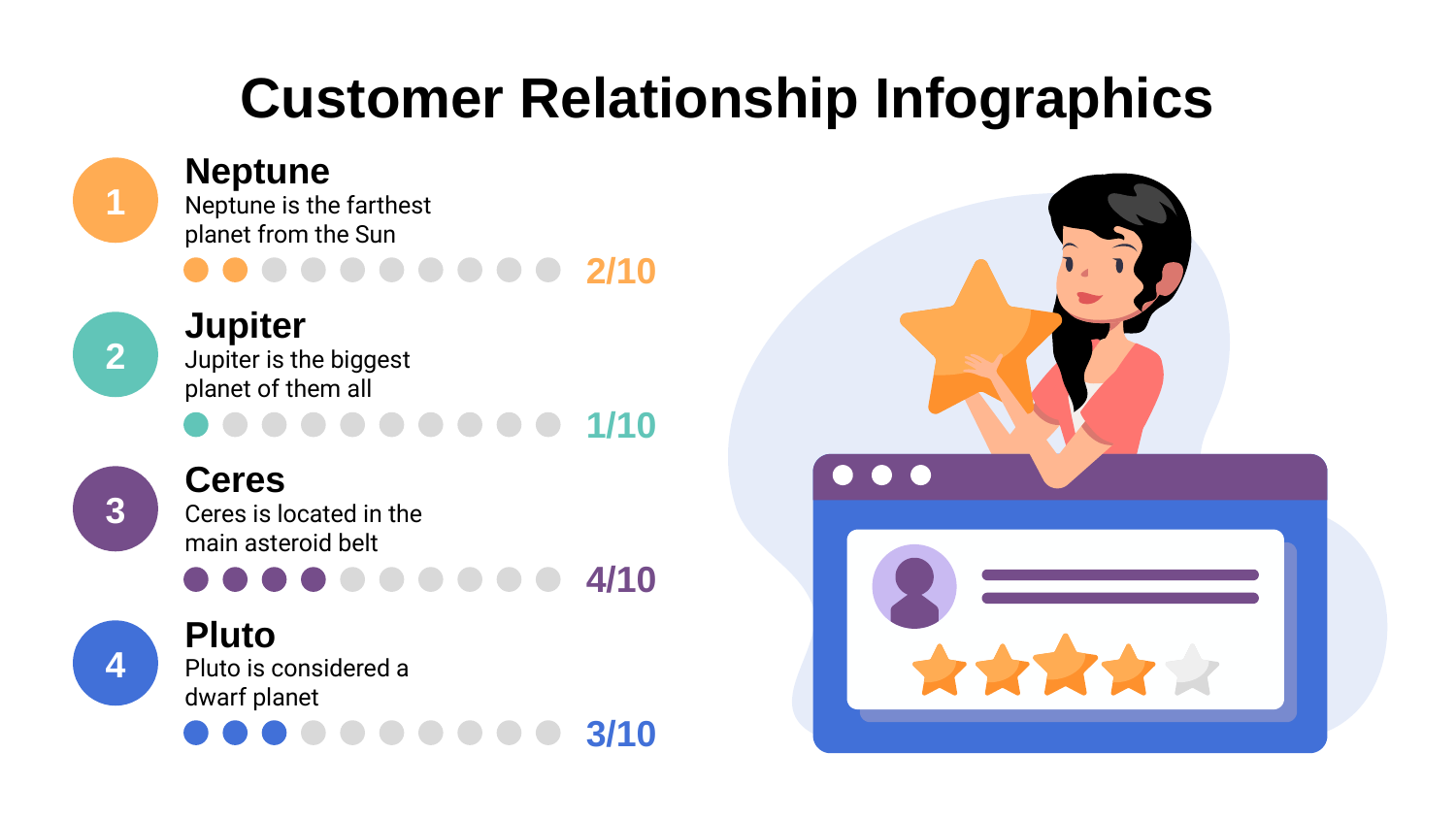

# Customer Relationship Infographics
Neptune
Neptune is the farthest planet from the Sun
1
2/10

Jupiter
2
Jupiter is the biggest planet of them all
1/10

Ceres
3
Ceres is located in the main asteroid belt
4/10

Pluto
4
Pluto is considered a dwarf planet
3/10